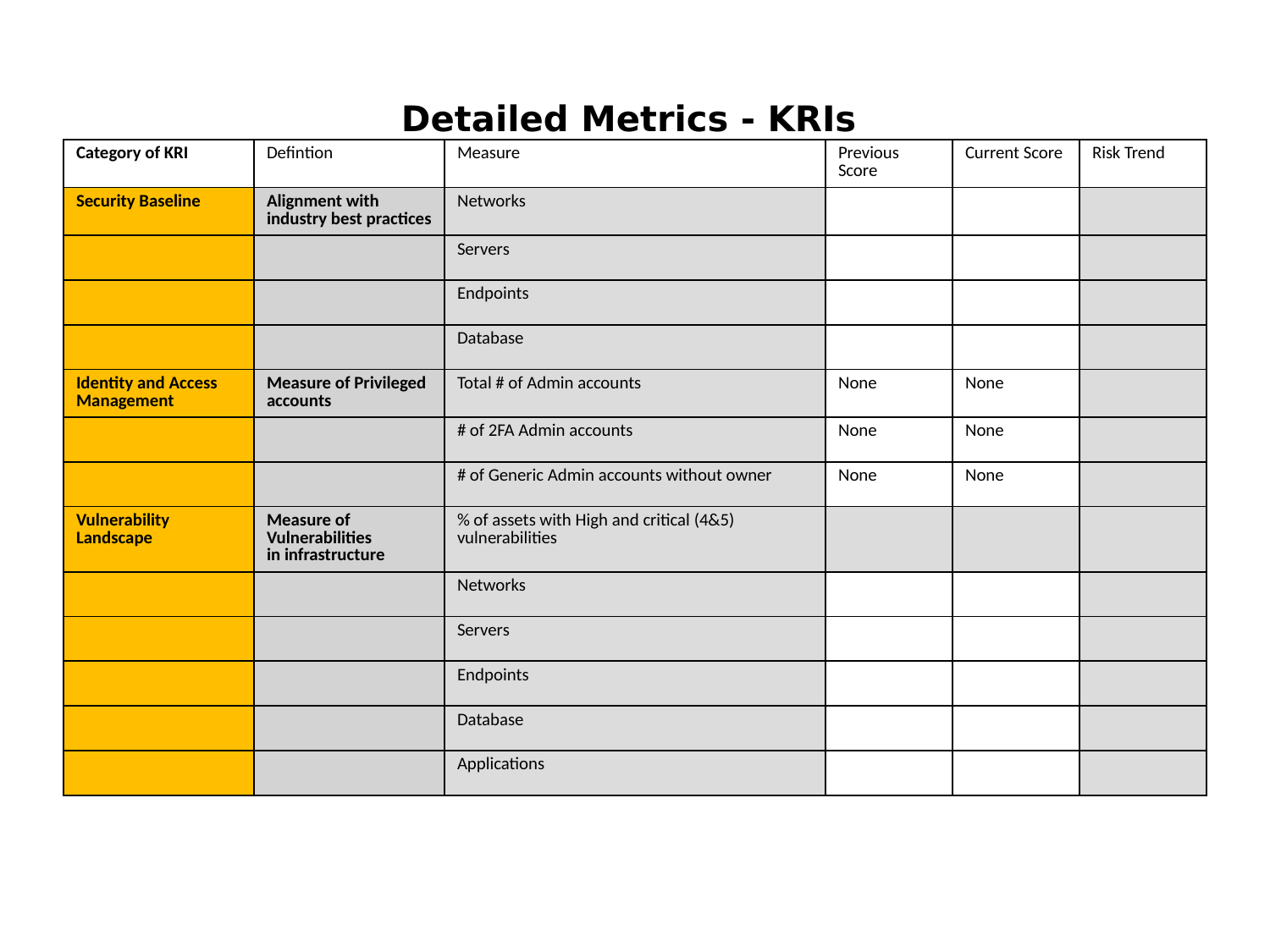

# Detailed Metrics - KRIs
| Category of KRI | Defintion | Measure | Previous Score | Current Score | Risk Trend |
| --- | --- | --- | --- | --- | --- |
| Security Baseline | Alignment with industry best practices | Networks |  |  |  |
|  |  | Servers |  |  |  |
|  |  | Endpoints |  |  |  |
|  |  | Database |  |  |  |
| Identity and Access Management | Measure of Privileged accounts | Total # of Admin accounts | None | None |  |
|  |  | # of 2FA Admin accounts | None | None |  |
|  |  | # of Generic Admin accounts without owner | None | None |  |
| Vulnerability Landscape | Measure of Vulnerabilities in infrastructure | % of assets with High and critical (4&5) vulnerabilities |  |  |  |
|  |  | Networks |  |  |  |
|  |  | Servers |  |  |  |
|  |  | Endpoints |  |  |  |
|  |  | Database |  |  |  |
|  |  | Applications |  |  |  |